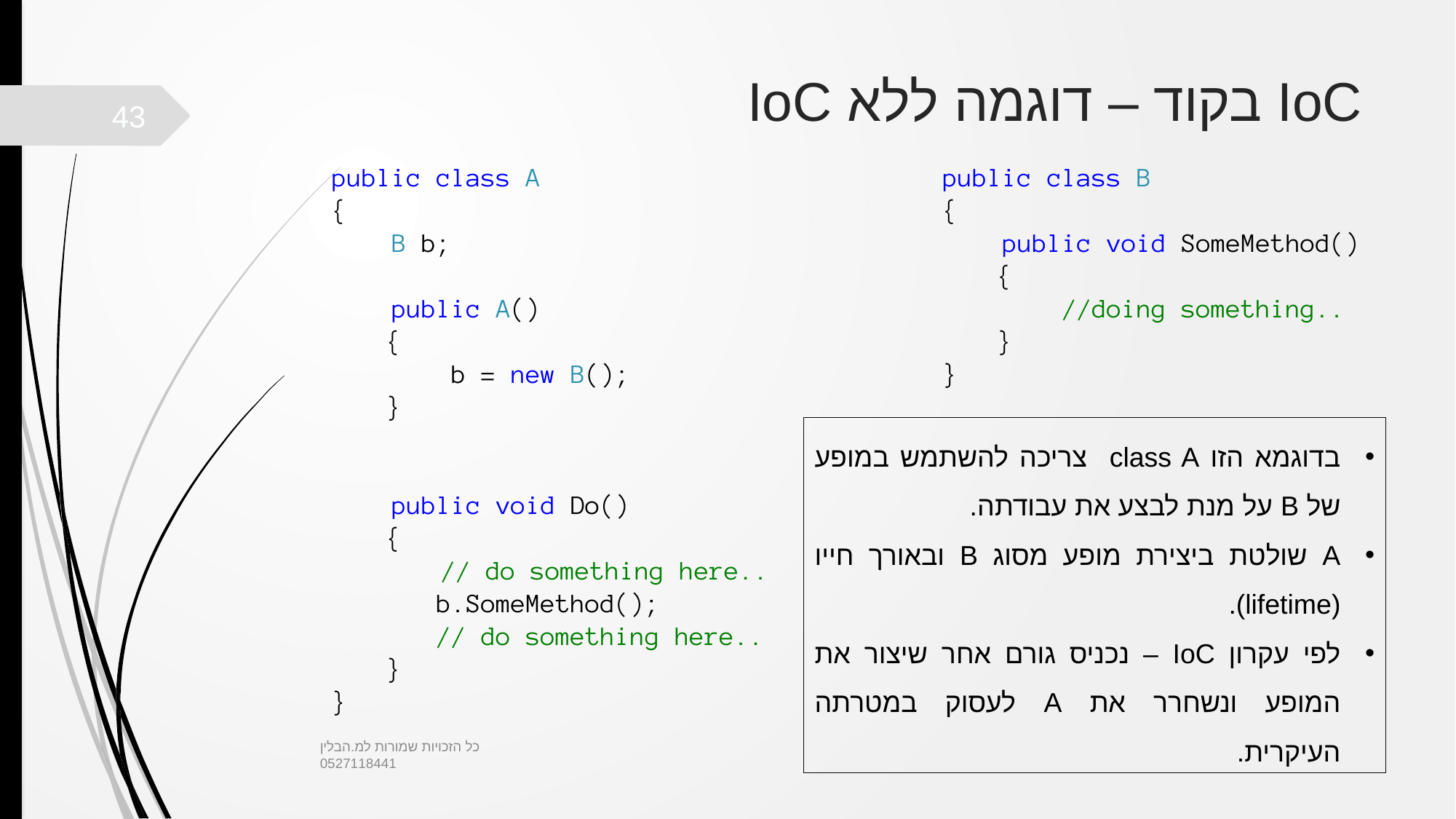

# IoC בקוד – דוגמה ללא IoC
43
public class A
{
    B b;

    public A()
{
        b = new B();
}

    public void Do()
{
// do something here..
       b.SomeMethod();
       // do something here..
}
}
public class B
{
    public void SomeMethod()
{
        //doing something..
}
}
בדוגמא הזו class A  צריכה להשתמש במופע של B על מנת לבצע את עבודתה.
A שולטת ביצירת מופע מסוג B ובאורך חייו (lifetime).
לפי עקרון IoC – נכניס גורם אחר שיצור את המופע ונשחרר את A לעסוק במטרתה העיקרית.
כל הזכויות שמורות למ.הבלין 0527118441